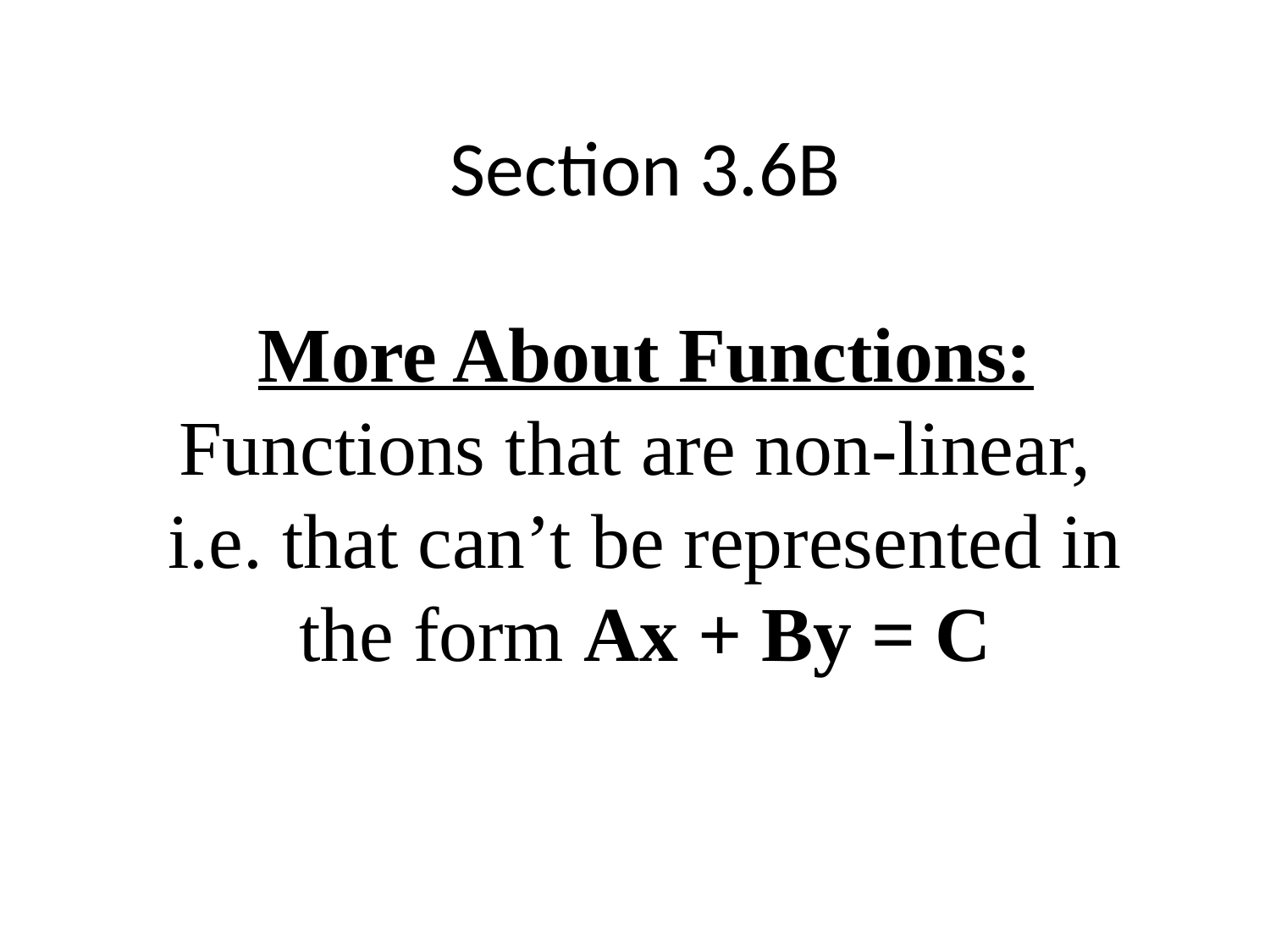

# Section 3.6B More About Functions: Functions that are non-linear, i.e. that can’t be represented in the form Ax + By = C